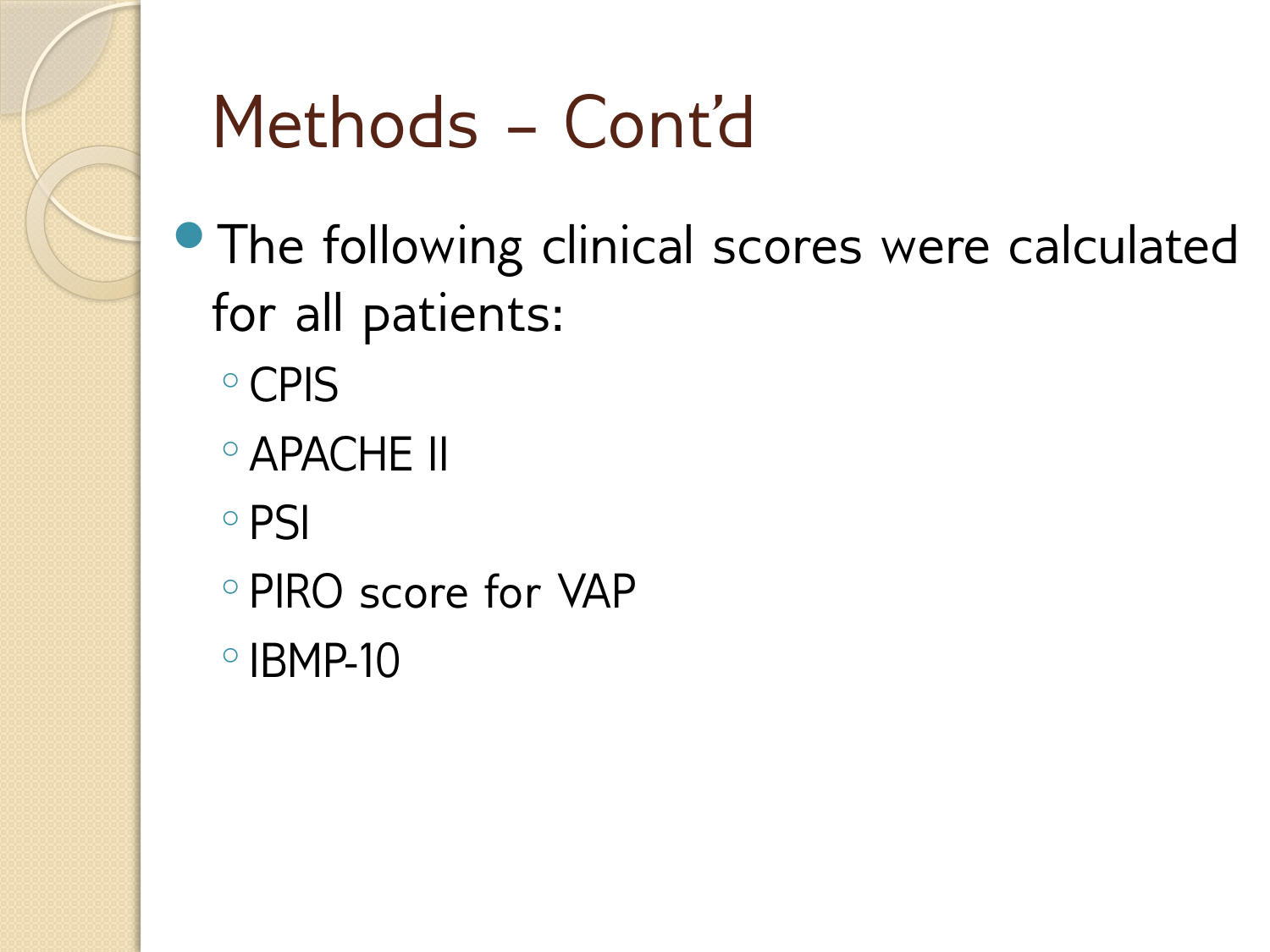

# Methods – Cont’d
The following clinical scores were calculated for all patients:
CPIS
APACHE II
PSI
PIRO score for VAP
IBMP-10